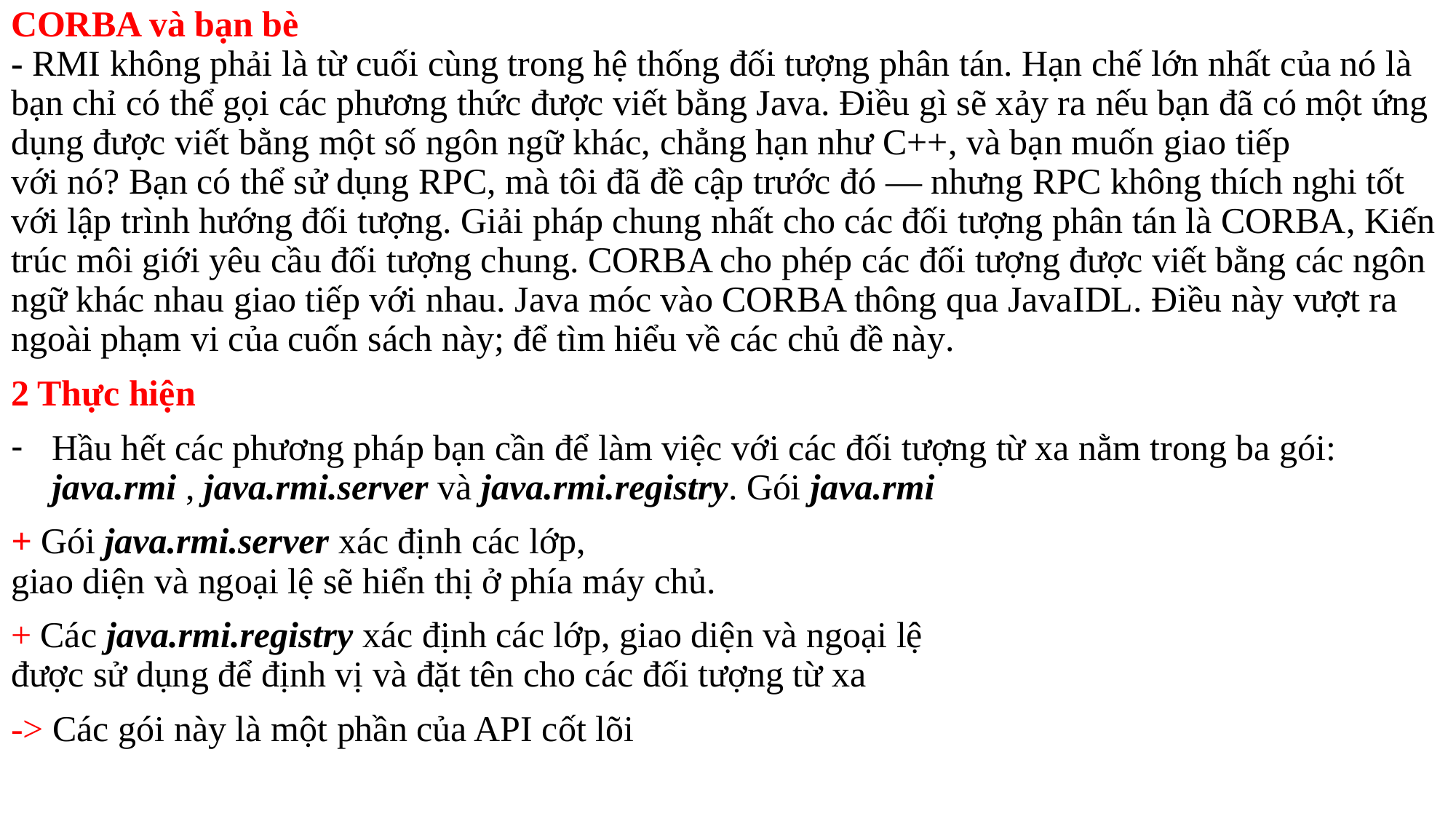

CORBA và bạn bè
- RMI không phải là từ cuối cùng trong hệ thống đối tượng phân tán. Hạn chế lớn nhất của nó là bạn chỉ có thể gọi các phương thức được viết bằng Java. Điều gì sẽ xảy ra nếu bạn đã có một ứng dụng được viết bằng một số ngôn ngữ khác, chẳng hạn như C++, và bạn muốn giao tiếp với nó? Bạn có thể sử dụng RPC, mà tôi đã đề cập trước đó — nhưng RPC không thích nghi tốt với lập trình hướng đối tượng. Giải pháp chung nhất cho các đối tượng phân tán là CORBA, Kiến trúc môi giới yêu cầu đối tượng chung. CORBA cho phép các đối tượng được viết bằng các ngôn ngữ khác nhau giao tiếp với nhau. Java móc vào CORBA thông qua JavaIDL. Điều này vượt ra ngoài phạm vi của cuốn sách này; để tìm hiểu về các chủ đề này.
2 Thực hiện
Hầu hết các phương pháp bạn cần để làm việc với các đối tượng từ xa nằm trong ba gói: java.rmi , java.rmi.server và java.rmi.registry. Gói java.rmi
+ Gói java.rmi.server xác định các lớp,
giao diện và ngoại lệ sẽ hiển thị ở phía máy chủ.
+ Các java.rmi.registry xác định các lớp, giao diện và ngoại lệ
được sử dụng để định vị và đặt tên cho các đối tượng từ xa
-> Các gói này là một phần của API cốt lõi
#